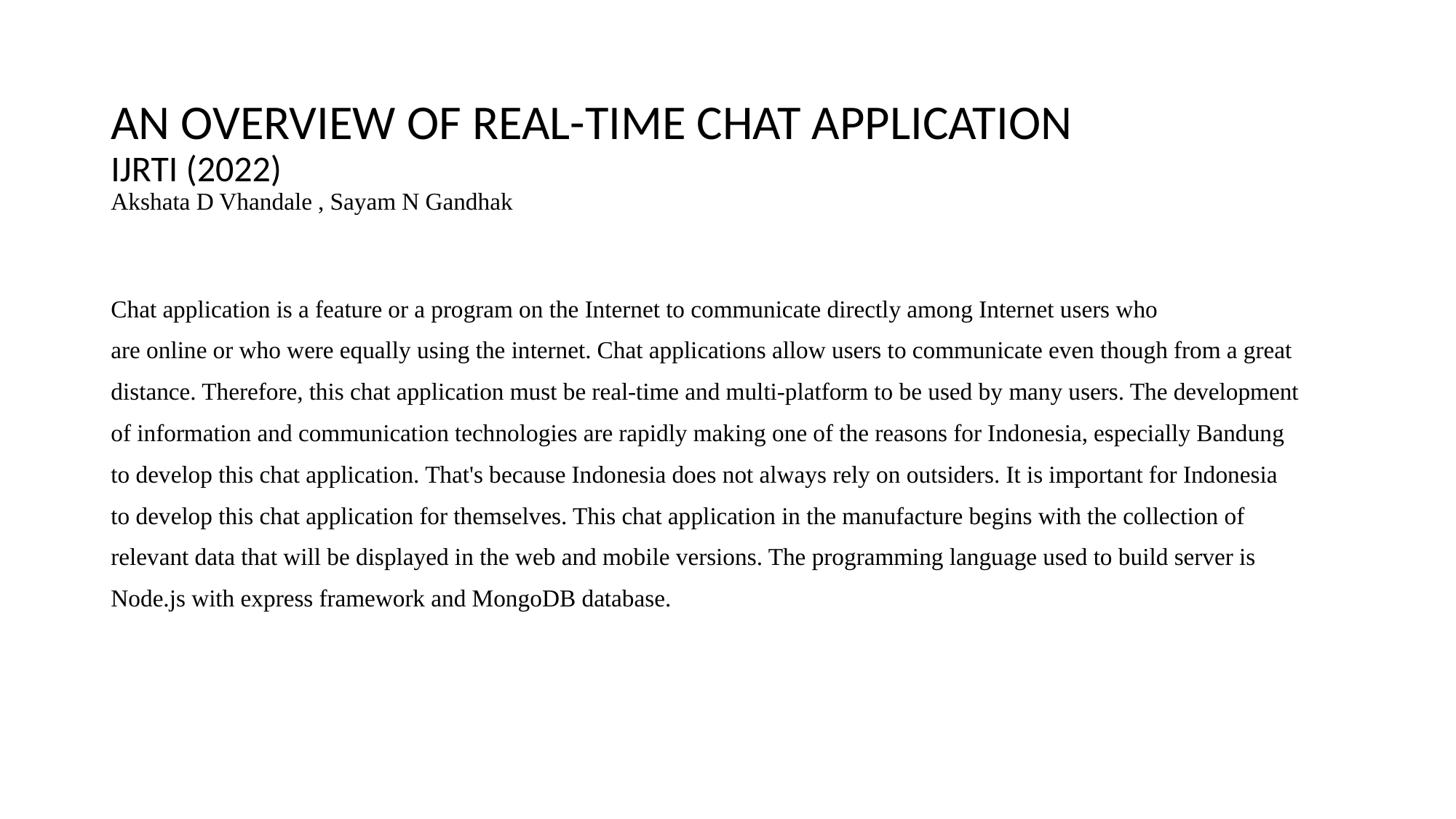

# AN OVERVIEW OF REAL-TIME CHAT APPLICATION IJRTI (2022) Akshata D Vhandale , Sayam N Gandhak
Chat application is a feature or a program on the Internet to communicate directly among Internet users who
are online or who were equally using the internet. Chat applications allow users to communicate even though from a great
distance. Therefore, this chat application must be real-time and multi-platform to be used by many users. The development
of information and communication technologies are rapidly making one of the reasons for Indonesia, especially Bandung
to develop this chat application. That's because Indonesia does not always rely on outsiders. It is important for Indonesia
to develop this chat application for themselves. This chat application in the manufacture begins with the collection of
relevant data that will be displayed in the web and mobile versions. The programming language used to build server is
Node.js with express framework and MongoDB database.